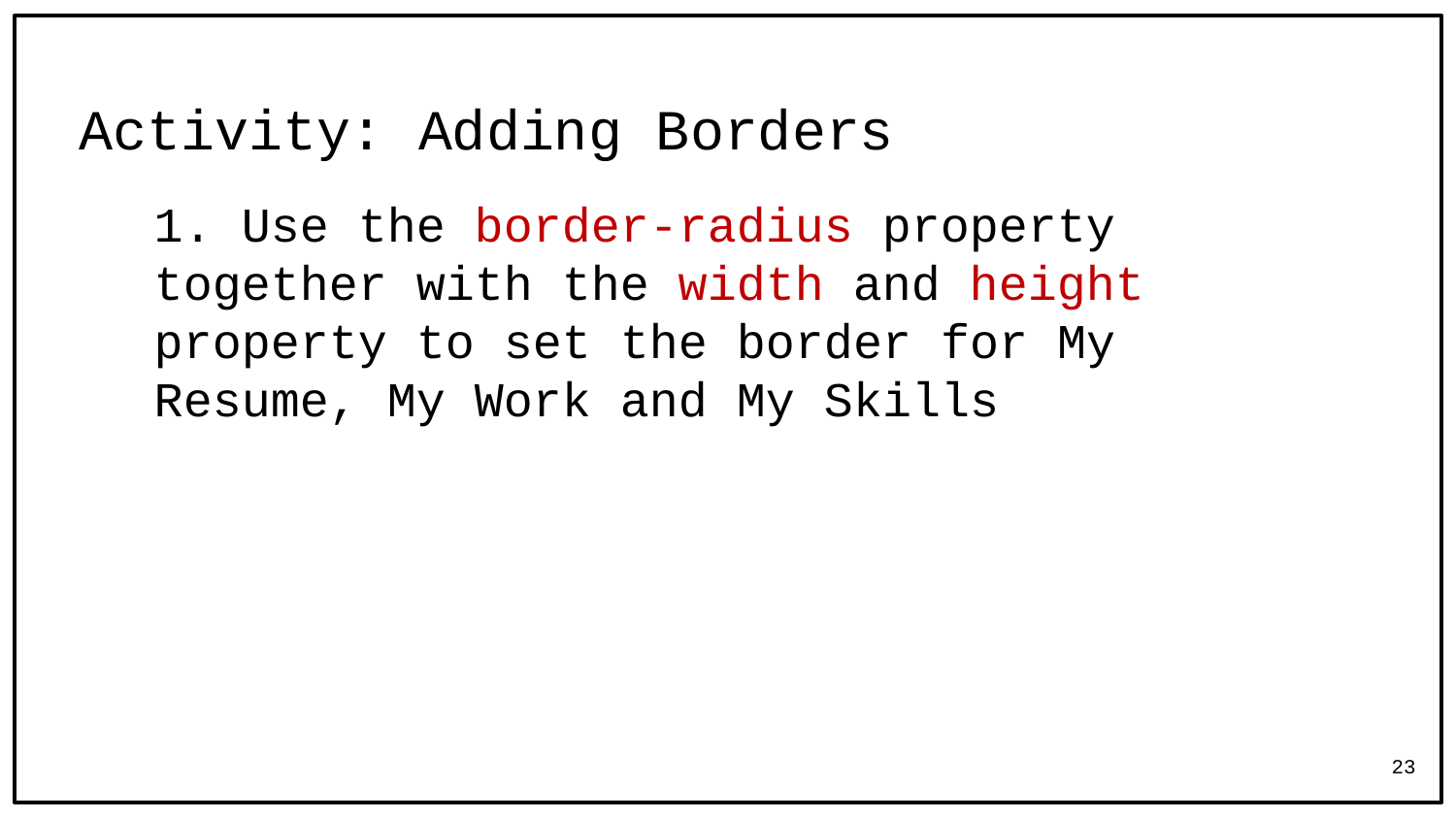

# Activity: Adding Borders
1. Use the border-radius property together with the width and height property to set the border for My Resume, My Work and My Skills
23